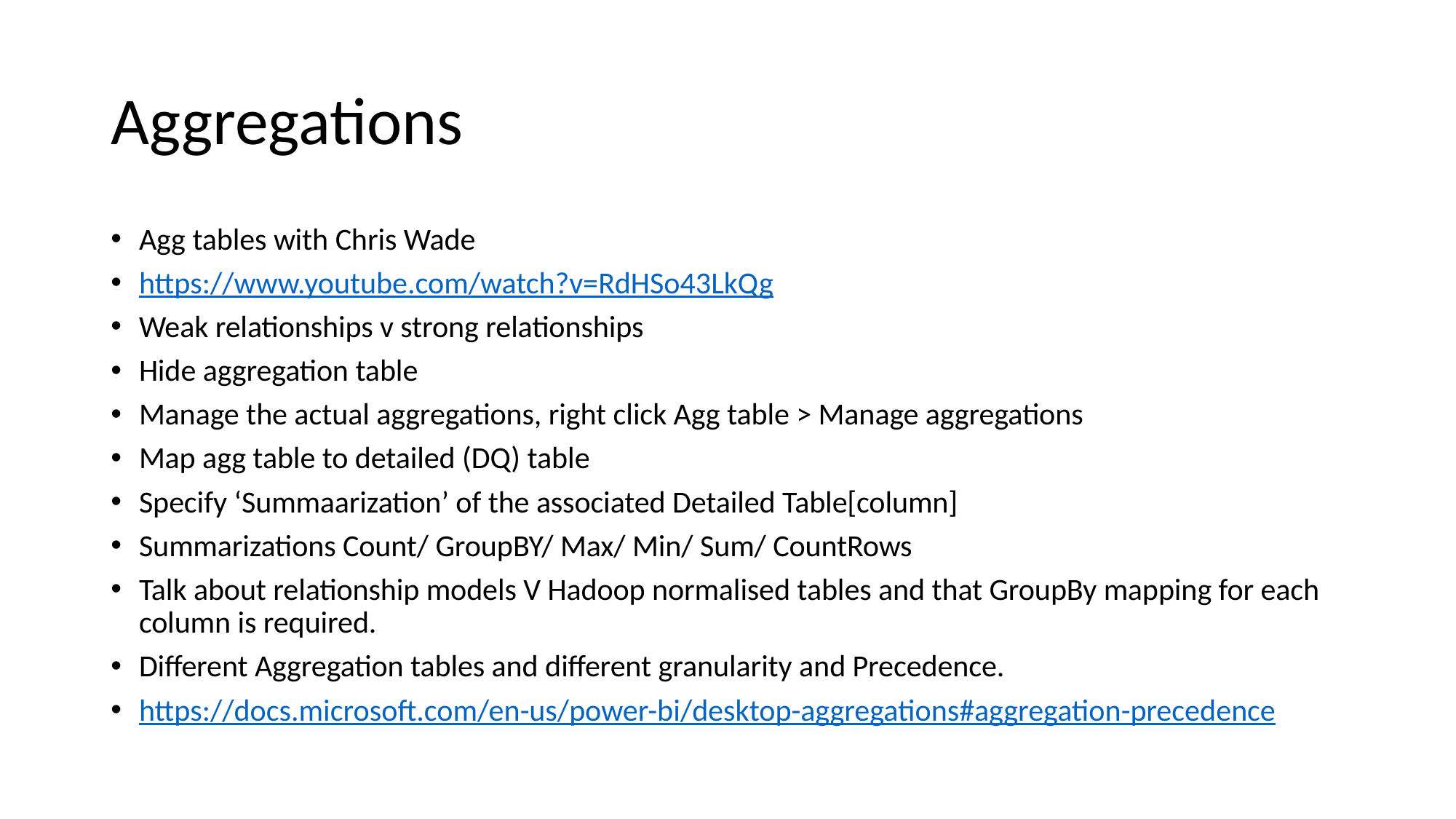

# Aggregations
Agg tables with Chris Wade
https://www.youtube.com/watch?v=RdHSo43LkQg
Weak relationships v strong relationships
Hide aggregation table
Manage the actual aggregations, right click Agg table > Manage aggregations
Map agg table to detailed (DQ) table
Specify ‘Summaarization’ of the associated Detailed Table[column]
Summarizations Count/ GroupBY/ Max/ Min/ Sum/ CountRows
Talk about relationship models V Hadoop normalised tables and that GroupBy mapping for each column is required.
Different Aggregation tables and different granularity and Precedence.
https://docs.microsoft.com/en-us/power-bi/desktop-aggregations#aggregation-precedence